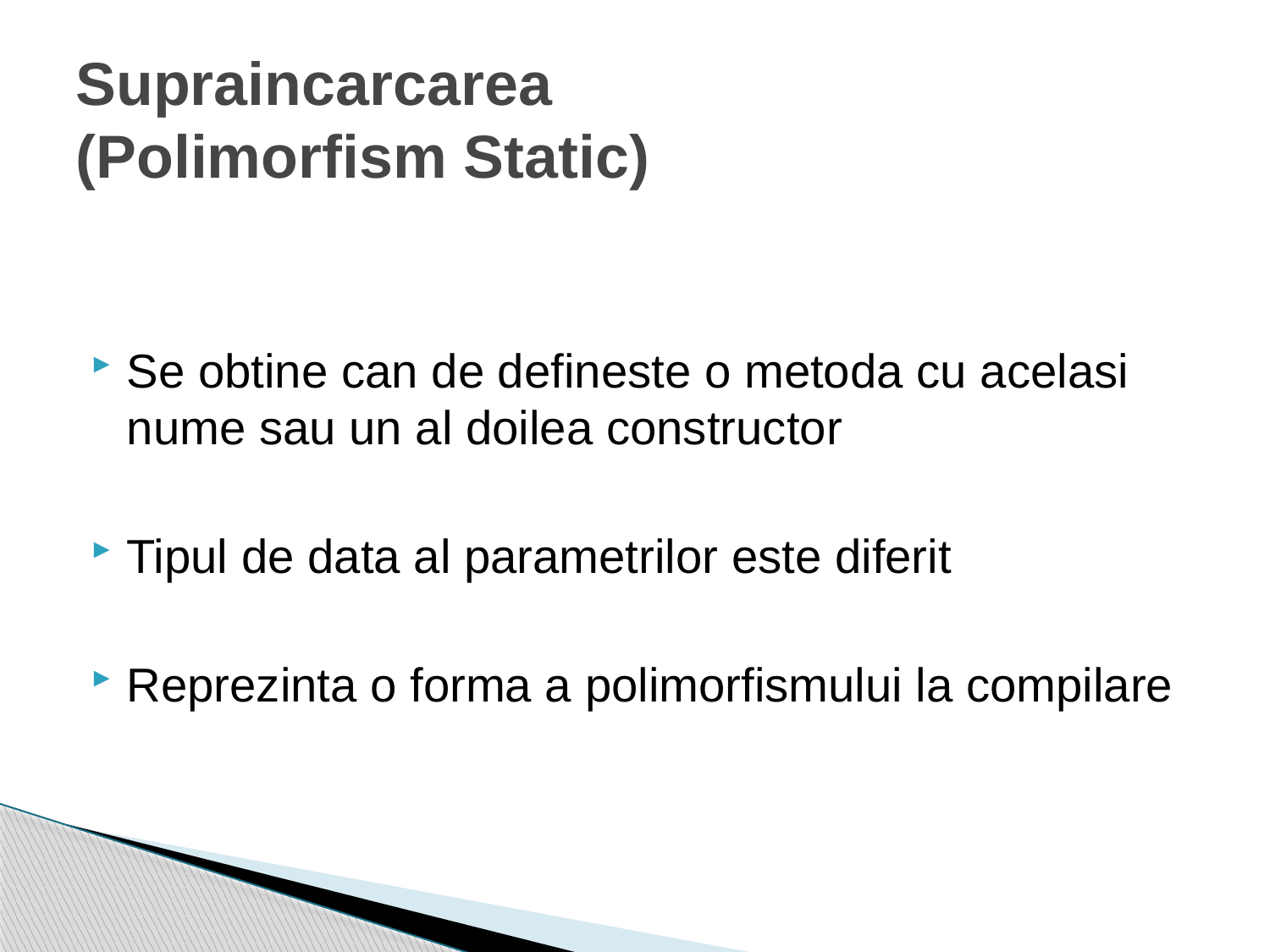

# Supraincarcarea (Polimorfism Static)

Se obtine can de defineste o metoda cu acelasi nume sau un al doilea constructor

Tipul de data al parametrilor este diferit

Reprezinta o forma a polimorfismului la compilare